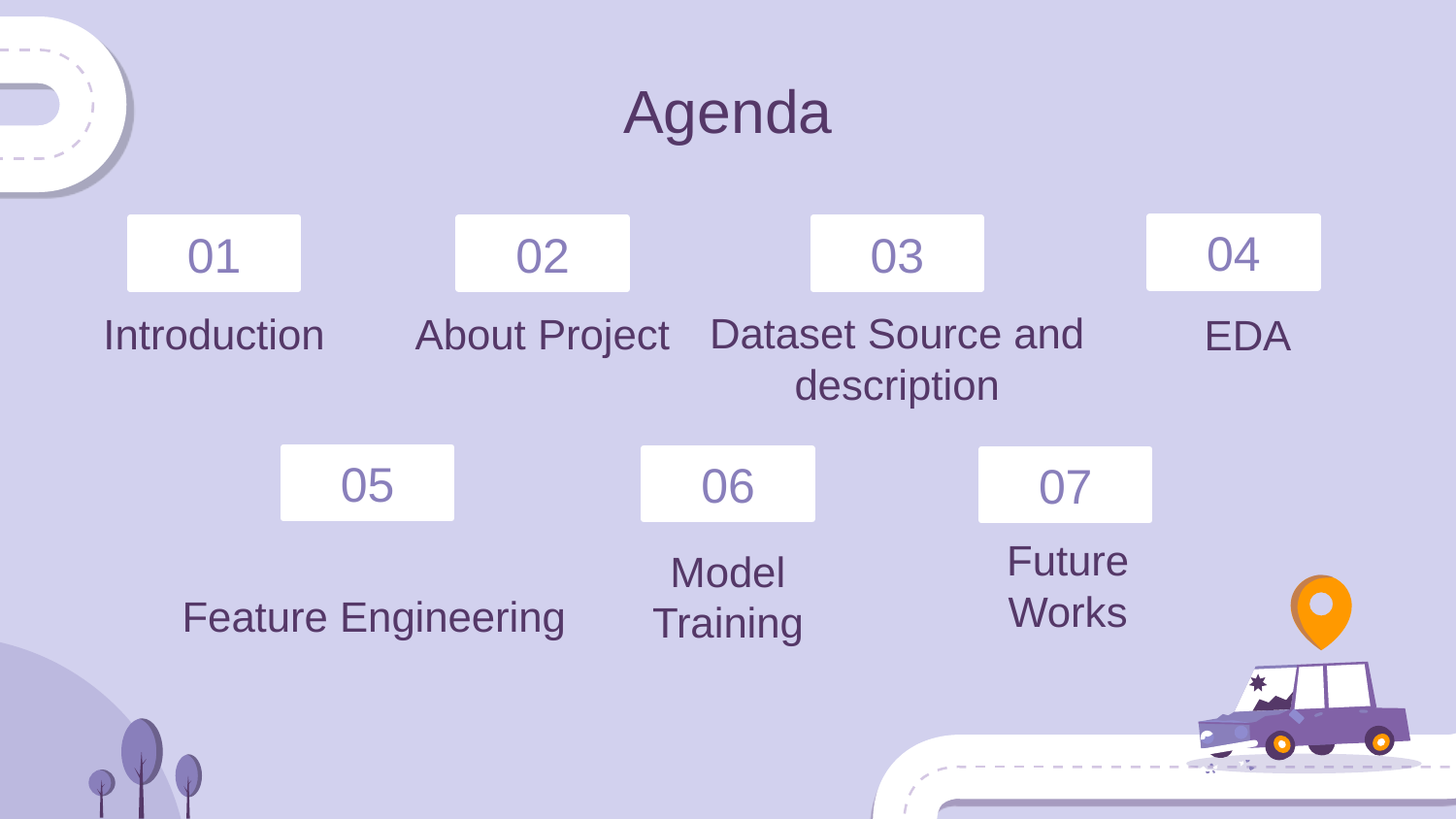

# Agenda
04
01
02
03
About Project
Introduction
Dataset Source and description
EDA
05
06
07

Future Works
Feature Engineering
Model Training